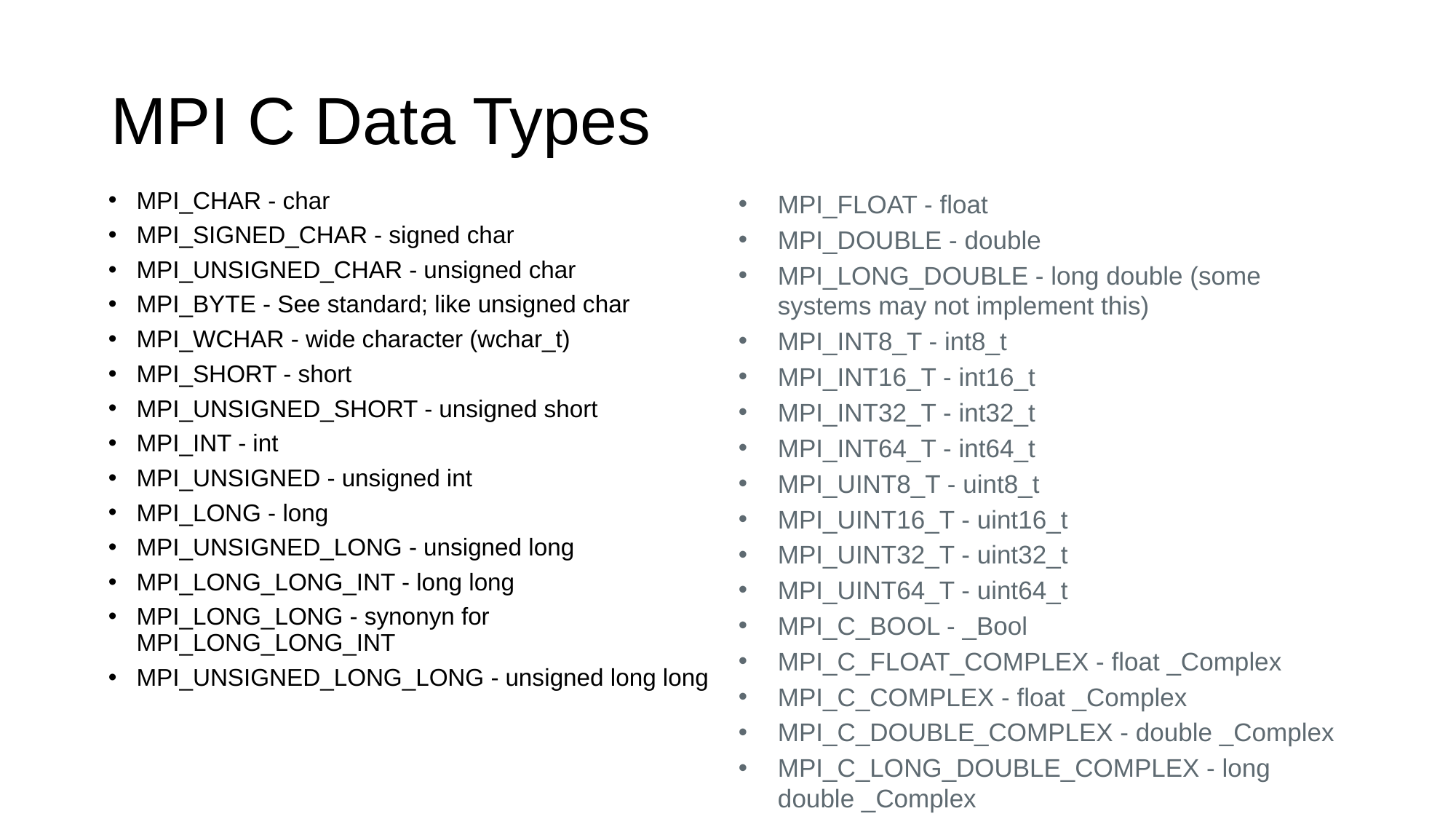

# MPI C Data Types
MPI_FLOAT - float
MPI_DOUBLE - double
MPI_LONG_DOUBLE - long double (some systems may not implement this)
MPI_INT8_T - int8_t
MPI_INT16_T - int16_t
MPI_INT32_T - int32_t
MPI_INT64_T - int64_t
MPI_UINT8_T - uint8_t
MPI_UINT16_T - uint16_t
MPI_UINT32_T - uint32_t
MPI_UINT64_T - uint64_t
MPI_C_BOOL - _Bool
MPI_C_FLOAT_COMPLEX - float _Complex
MPI_C_COMPLEX - float _Complex
MPI_C_DOUBLE_COMPLEX - double _Complex
MPI_C_LONG_DOUBLE_COMPLEX - long double _Complex
MPI_CHAR - char
MPI_SIGNED_CHAR - signed char
MPI_UNSIGNED_CHAR - unsigned char
MPI_BYTE - See standard; like unsigned char
MPI_WCHAR - wide character (wchar_t)
MPI_SHORT - short
MPI_UNSIGNED_SHORT - unsigned short
MPI_INT - int
MPI_UNSIGNED - unsigned int
MPI_LONG - long
MPI_UNSIGNED_LONG - unsigned long
MPI_LONG_LONG_INT - long long
MPI_LONG_LONG - synonyn for MPI_LONG_LONG_INT
MPI_UNSIGNED_LONG_LONG - unsigned long long